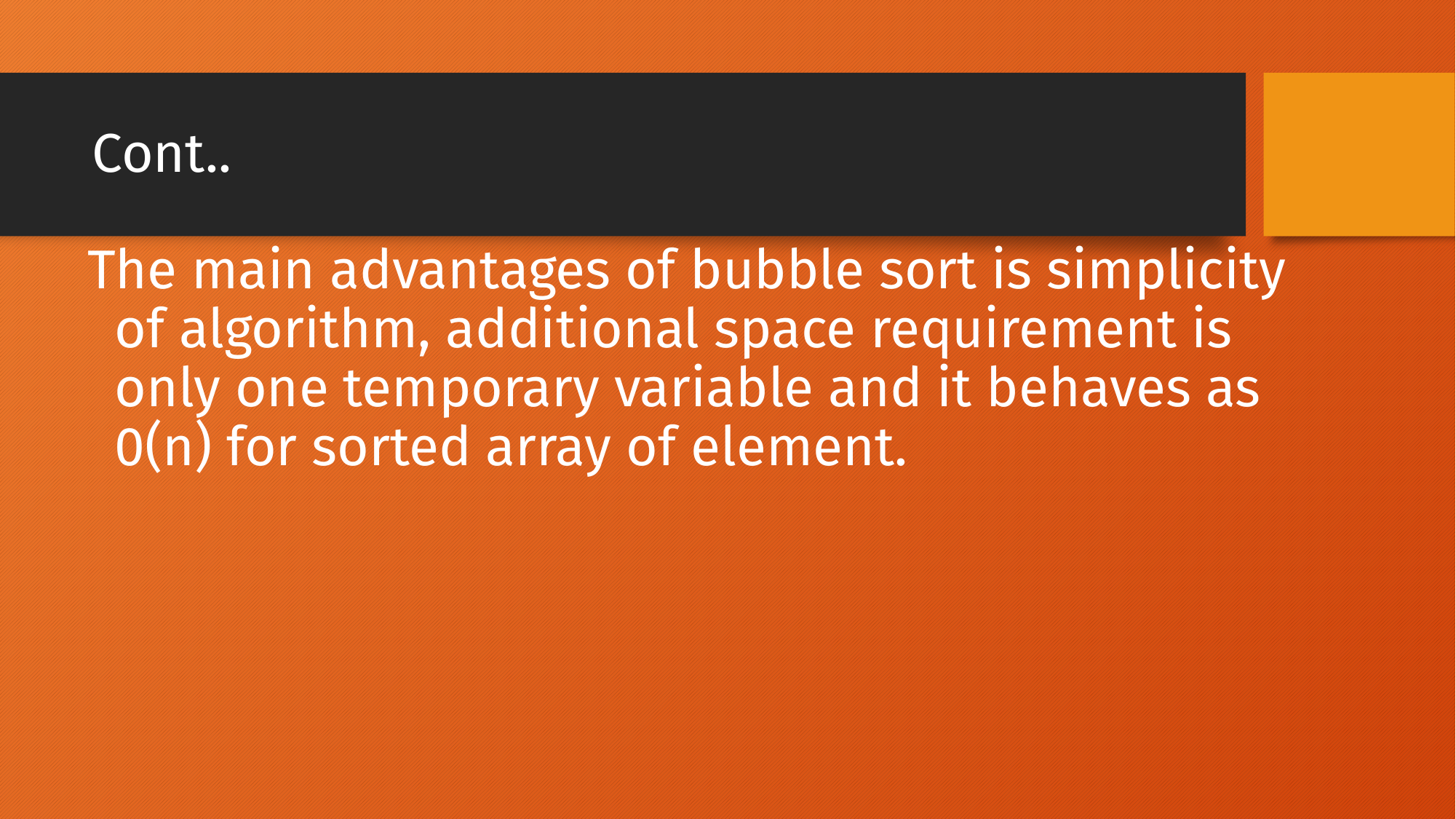

# Cont..
The main advantages of bubble sort is simplicity of algorithm, additional space requirement is only one temporary variable and it behaves as 0(n) for sorted array of element.